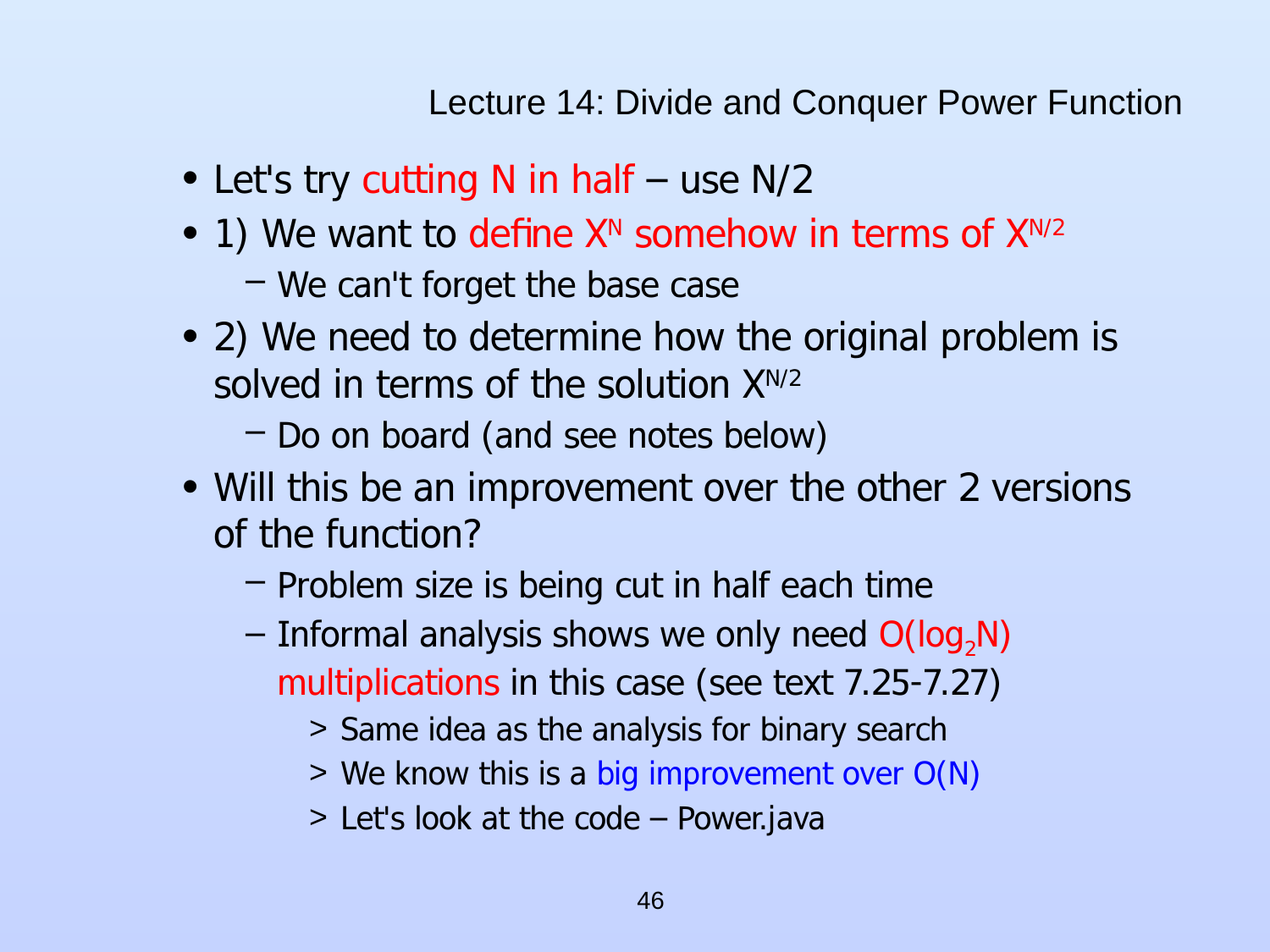

# Lecture 14: Divide and Conquer Power Function
Let's try cutting N in half – use N/2
1) We want to define XN somehow in terms of XN/2
We can't forget the base case
2) We need to determine how the original problem is solved in terms of the solution XN/2
Do on board (and see notes below)
Will this be an improvement over the other 2 versions of the function?
Problem size is being cut in half each time
Informal analysis shows we only need O(log2N) multiplications in this case (see text 7.25-7.27)
Same idea as the analysis for binary search
We know this is a big improvement over O(N)
Let's look at the code – Power.java
46